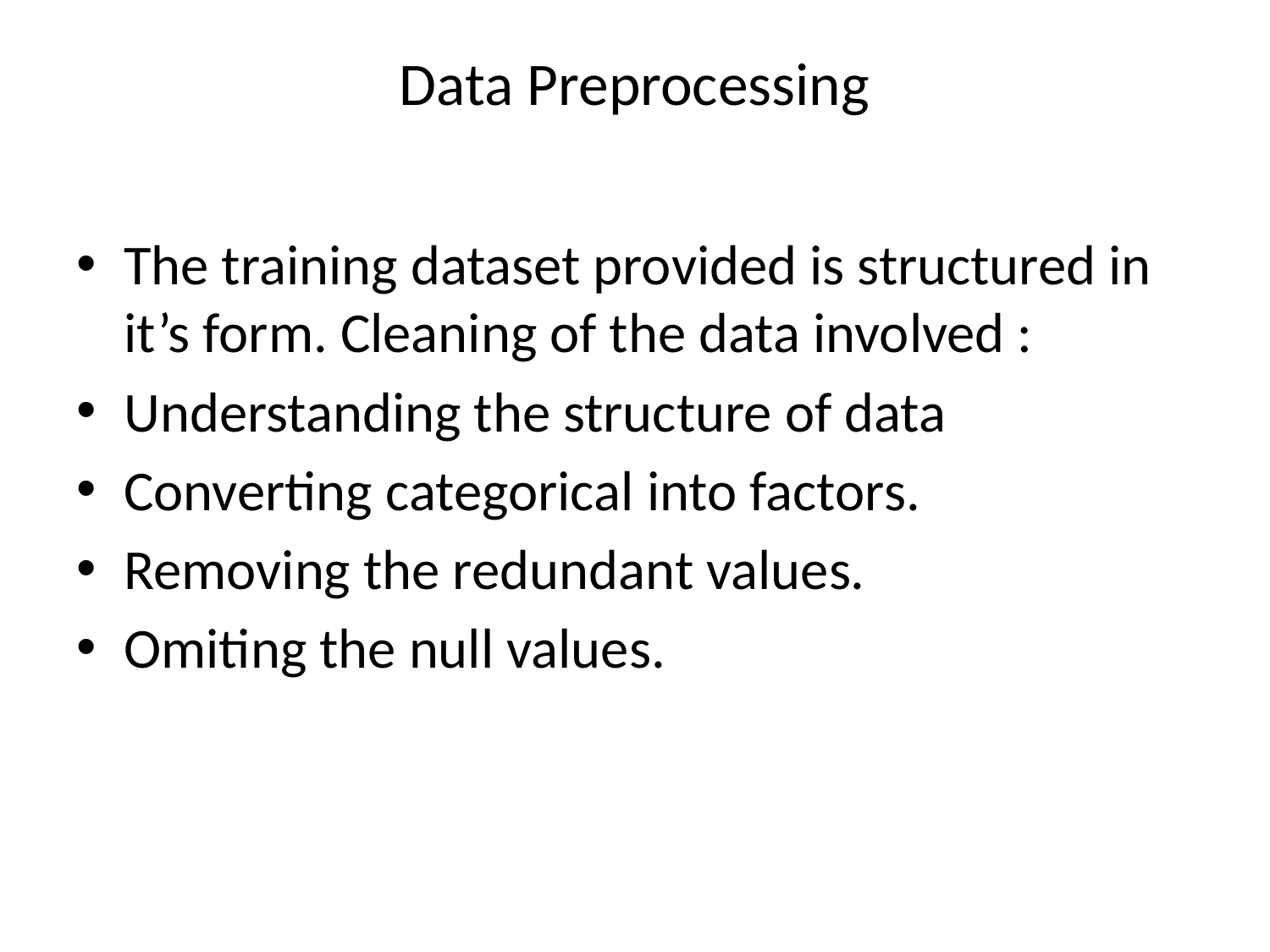

# Data Preprocessing
The training dataset provided is structured in it’s form. Cleaning of the data involved :
Understanding the structure of data
Converting categorical into factors.
Removing the redundant values.
Omiting the null values.